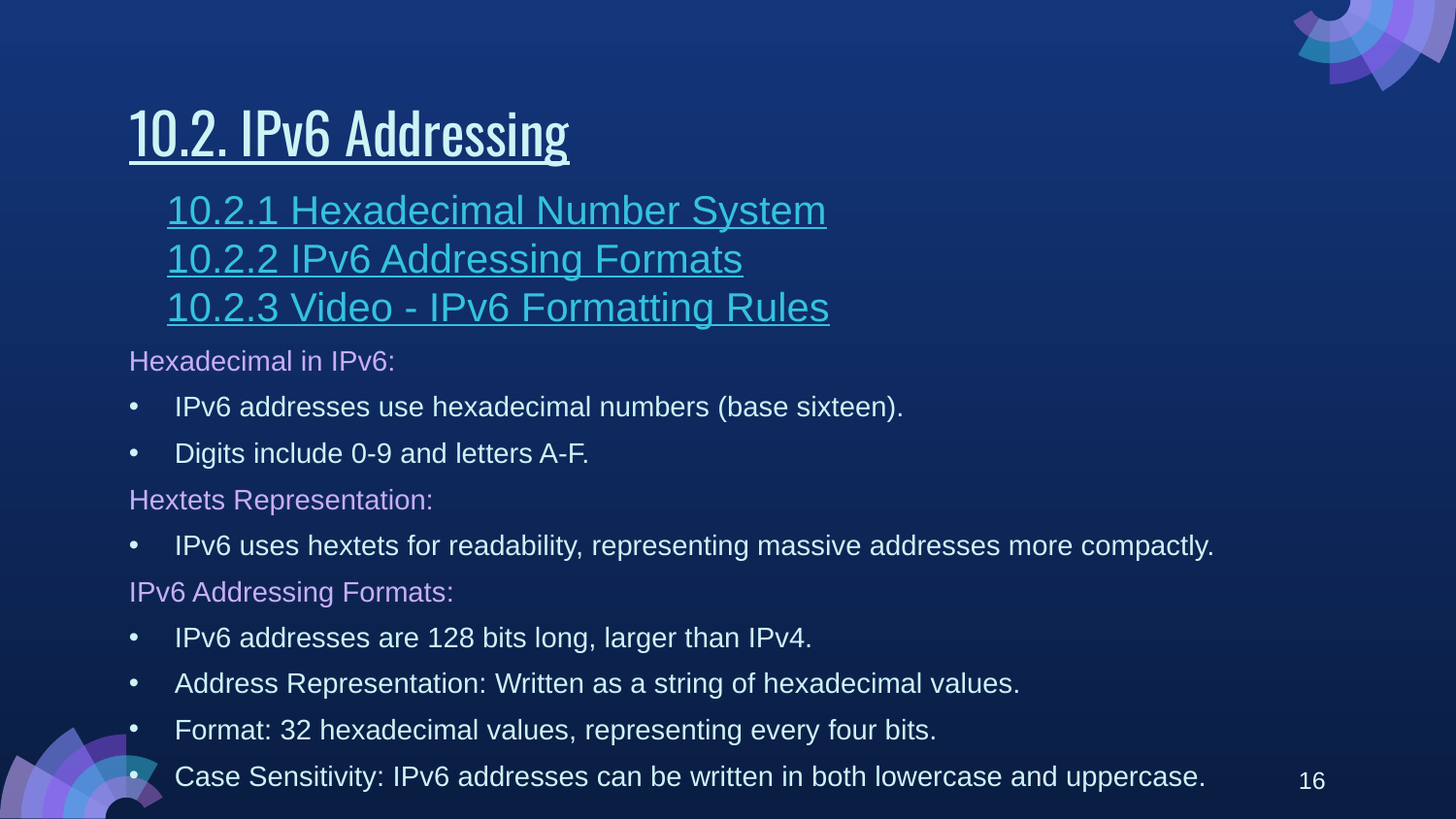

# 10.2. IPv6 Addressing
10.2.1 Hexadecimal Number System
10.2.2 IPv6 Addressing Formats
10.2.3 Video - IPv6 Formatting Rules
Hexadecimal in IPv6:
IPv6 addresses use hexadecimal numbers (base sixteen).
Digits include 0-9 and letters A-F.
Hextets Representation:
IPv6 uses hextets for readability, representing massive addresses more compactly.
IPv6 Addressing Formats:
IPv6 addresses are 128 bits long, larger than IPv4.
Address Representation: Written as a string of hexadecimal values.
Format: 32 hexadecimal values, representing every four bits.
Case Sensitivity: IPv6 addresses can be written in both lowercase and uppercase.
16